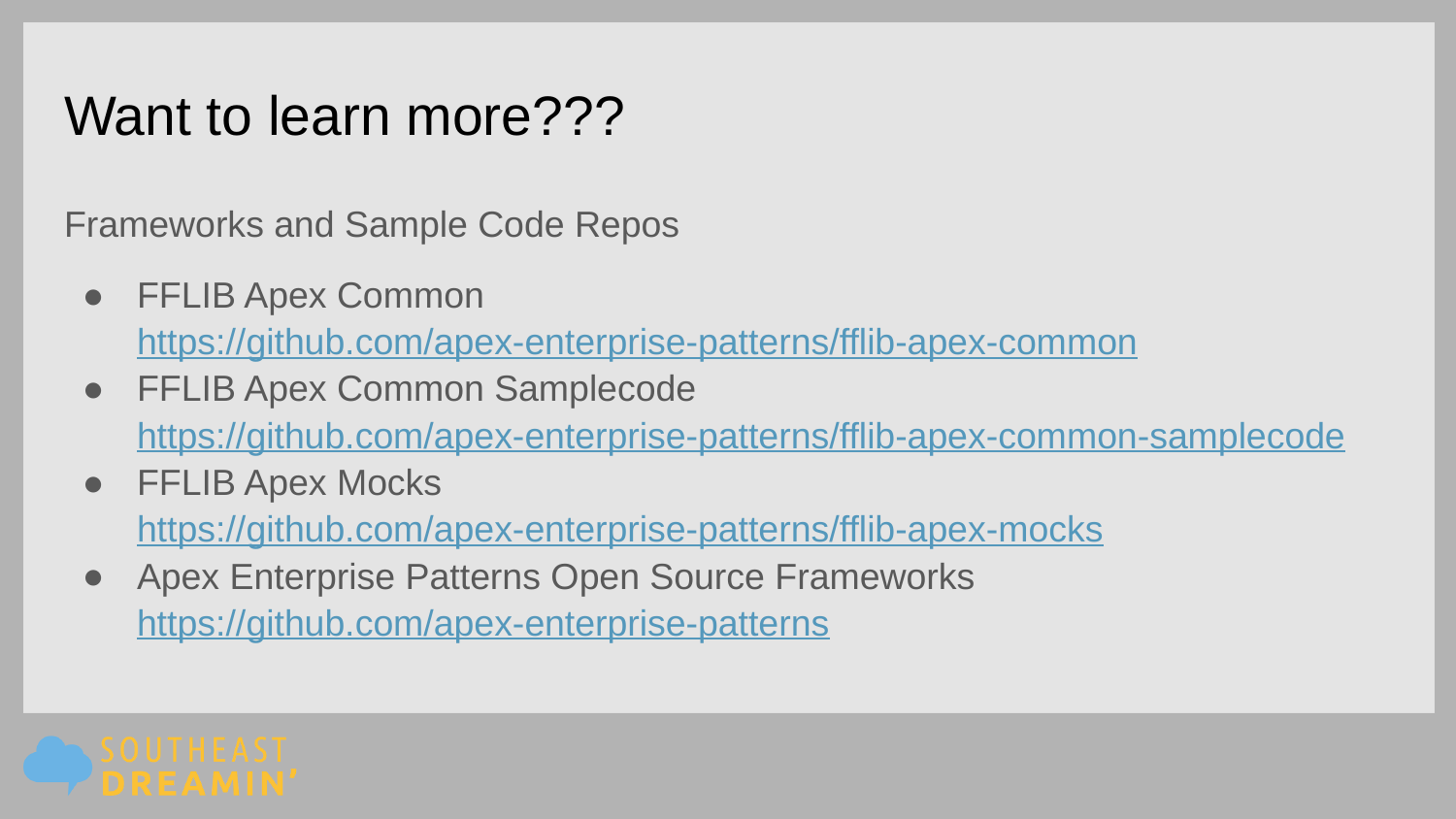

# Want to learn more???
Frameworks and Sample Code Repos
FFLIB Apex Common https://github.com/apex-enterprise-patterns/fflib-apex-common
FFLIB Apex Common Samplecode https://github.com/apex-enterprise-patterns/fflib-apex-common-samplecode
FFLIB Apex Mocks https://github.com/apex-enterprise-patterns/fflib-apex-mocks
Apex Enterprise Patterns Open Source Frameworks https://github.com/apex-enterprise-patterns